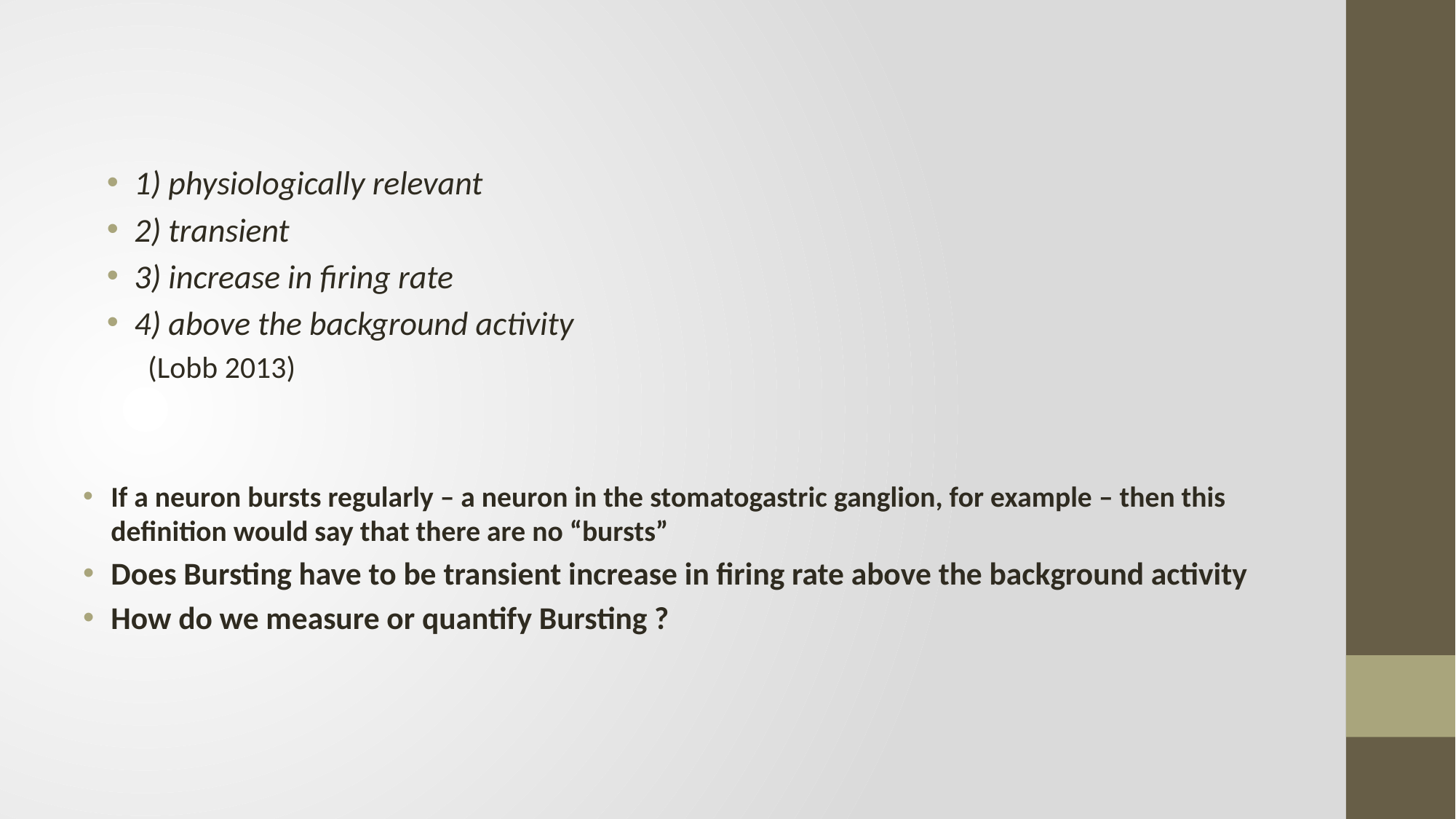

1) physiologically relevant
2) transient
3) increase in firing rate
4) above the background activity
(Lobb 2013)
If a neuron bursts regularly – a neuron in the stomatogastric ganglion, for example – then this definition would say that there are no “bursts”
Does Bursting have to be transient increase in firing rate above the background activity
How do we measure or quantify Bursting ?